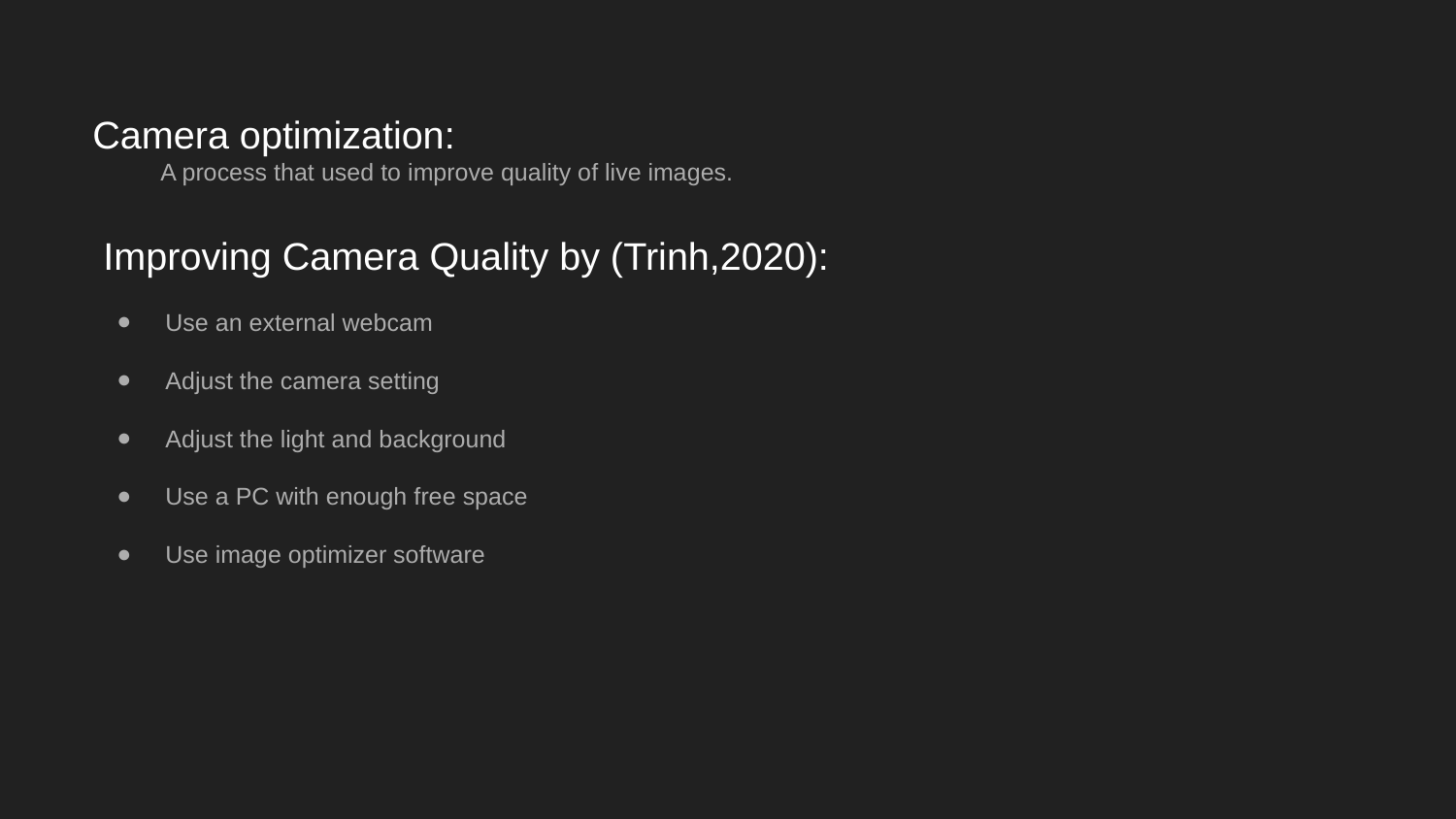

# Camera optimization:
          A process that used to improve quality of live images.​

 Improving Camera Quality by (Trinh,2020):​

Use an external webcam​

Adjust the camera setting​

Adjust the light and background​

Use a PC with enough free space

Use image optimizer software